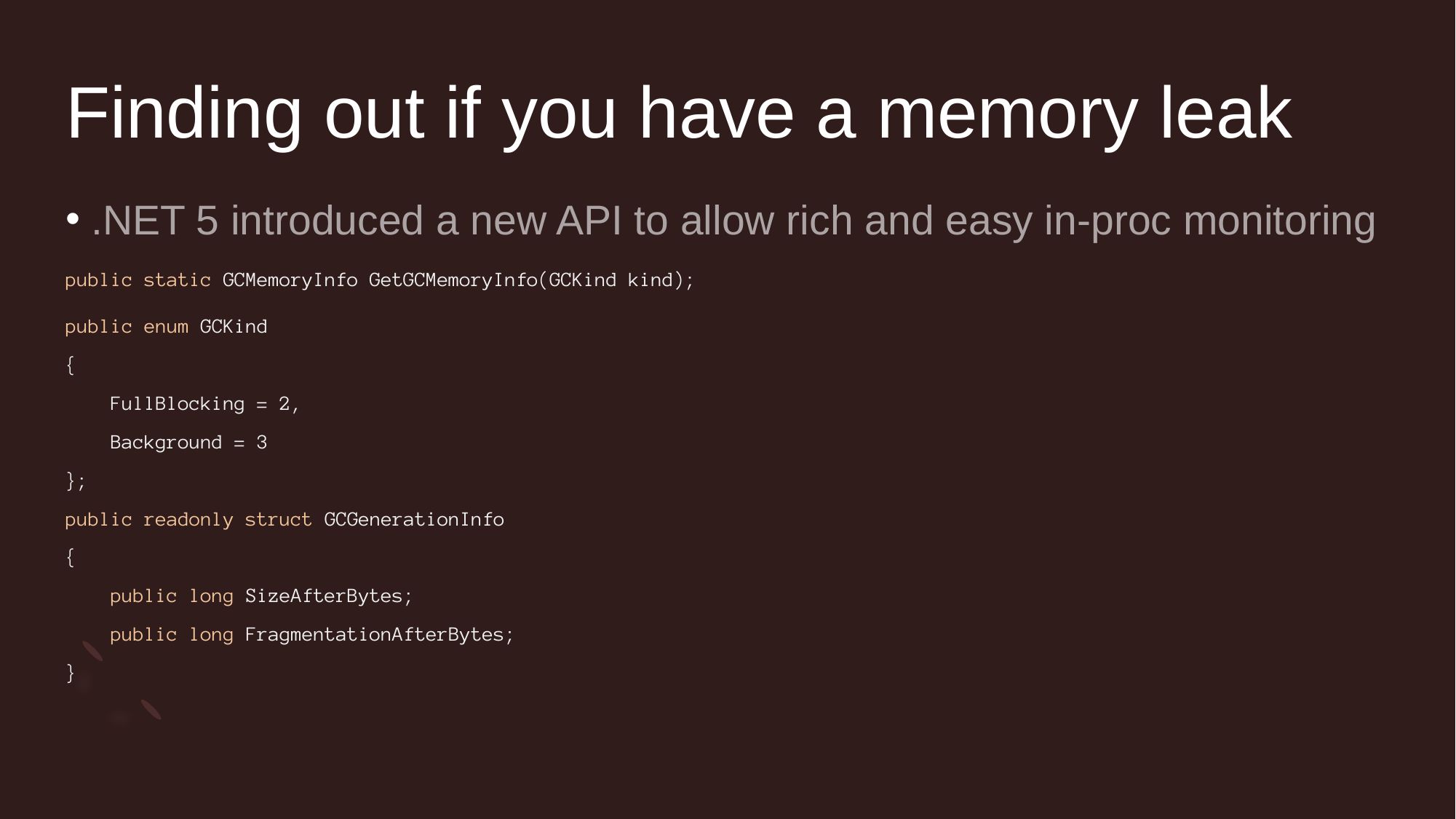

# Finding out if you have a memory leak
.NET 5 introduced a new API to allow rich and easy in-proc monitoring
public static GCMemoryInfo GetGCMemoryInfo(GCKind kind);
public enum GCKind
{
    FullBlocking = 2,
    Background = 3
};
public readonly struct GCGenerationInfo
{
    public long SizeAfterBytes;
    public long FragmentationAfterBytes;
}